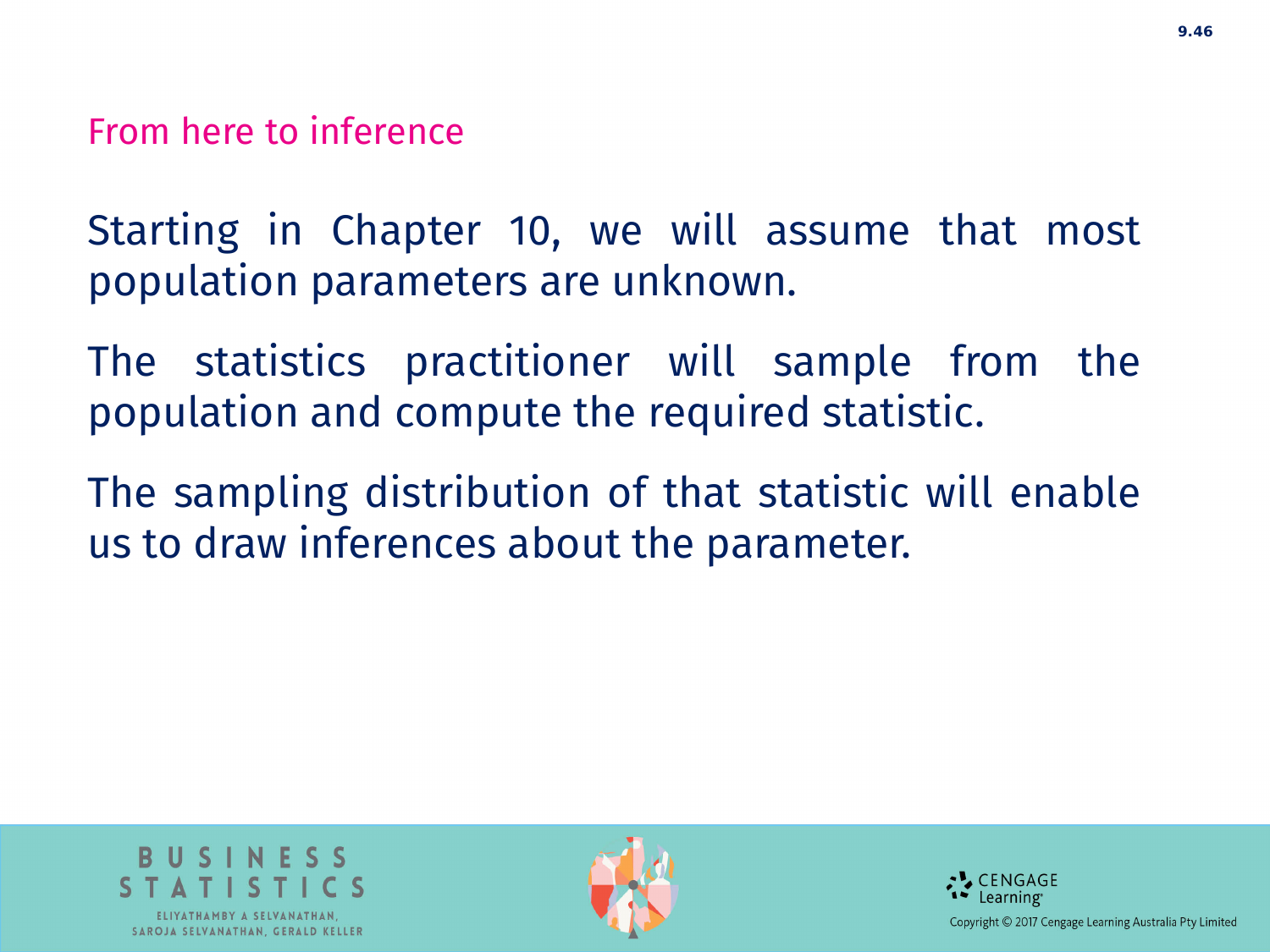

9.46
From here to inference
Starting in Chapter 10, we will assume that most population parameters are unknown.
The statistics practitioner will sample from the population and compute the required statistic.
The sampling distribution of that statistic will enable us to draw inferences about the parameter.